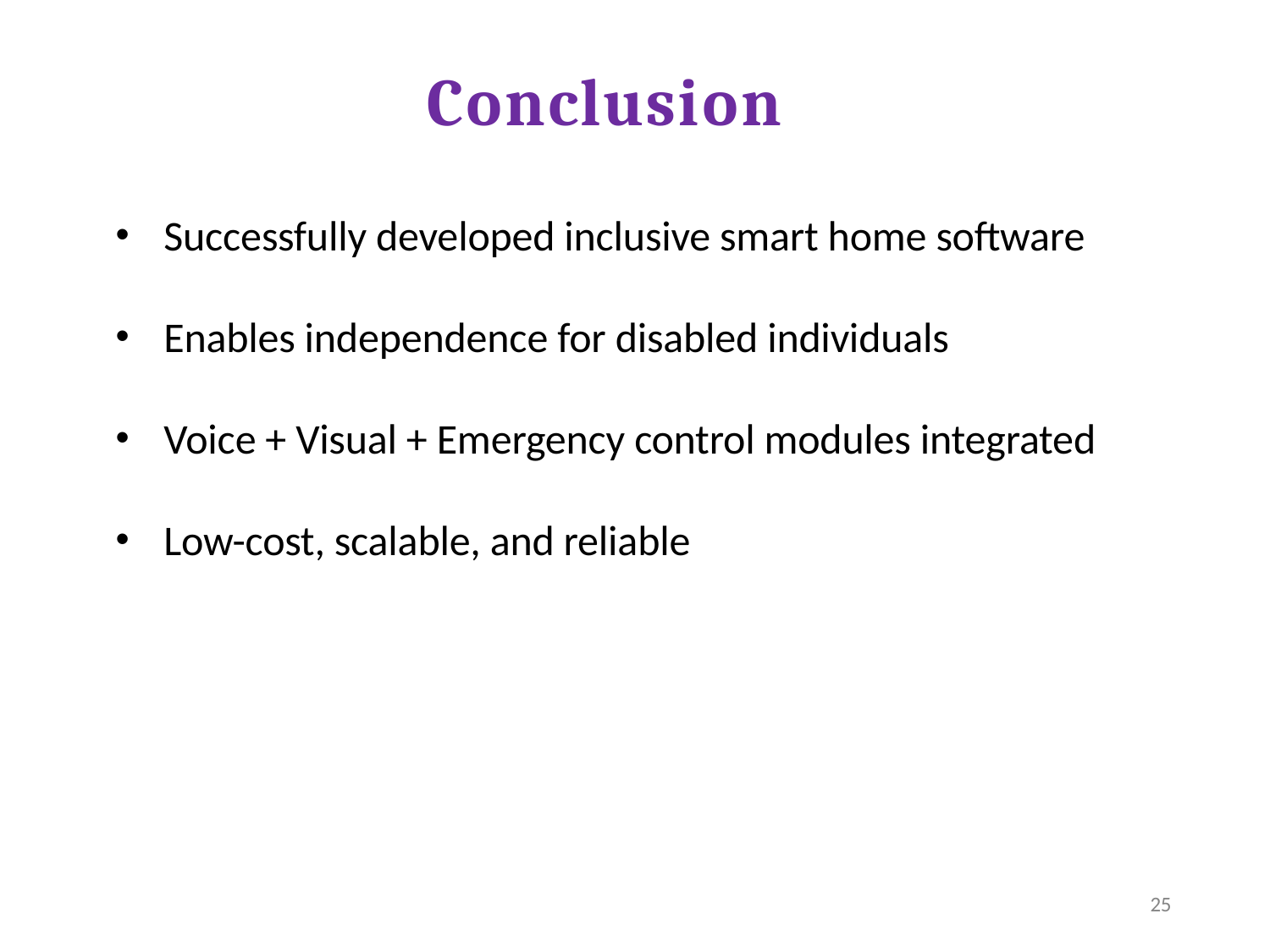

# Conclusion
Successfully developed inclusive smart home software

Enables independence for disabled individuals

Voice + Visual + Emergency control modules integrated

Low-cost, scalable, and reliable
25